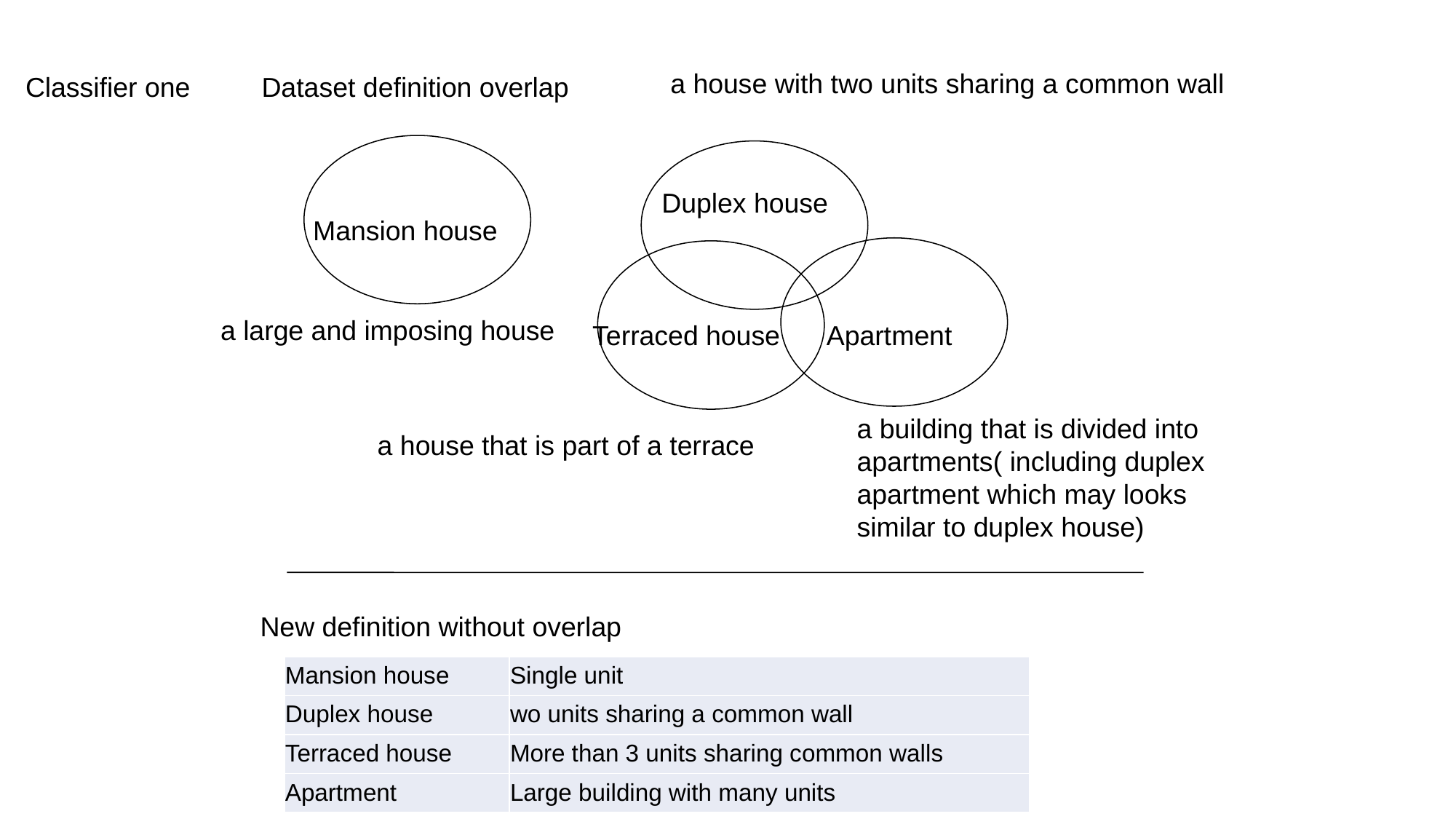

a house with two units sharing a common wall
Classifier one
Dataset definition overlap

Duplex house
Mansion house

a large and imposing house
Terraced house
Apartment
a building that is divided into apartments( including duplex apartment which may looks similar to duplex house)
a house that is part of a terrace

New definition without overlap

| Mansion house | Single unit |
| --- | --- |
| Duplex house | wo units sharing a common wall |
| Terraced house | More than 3 units sharing common walls |
| Apartment | Large building with many units |